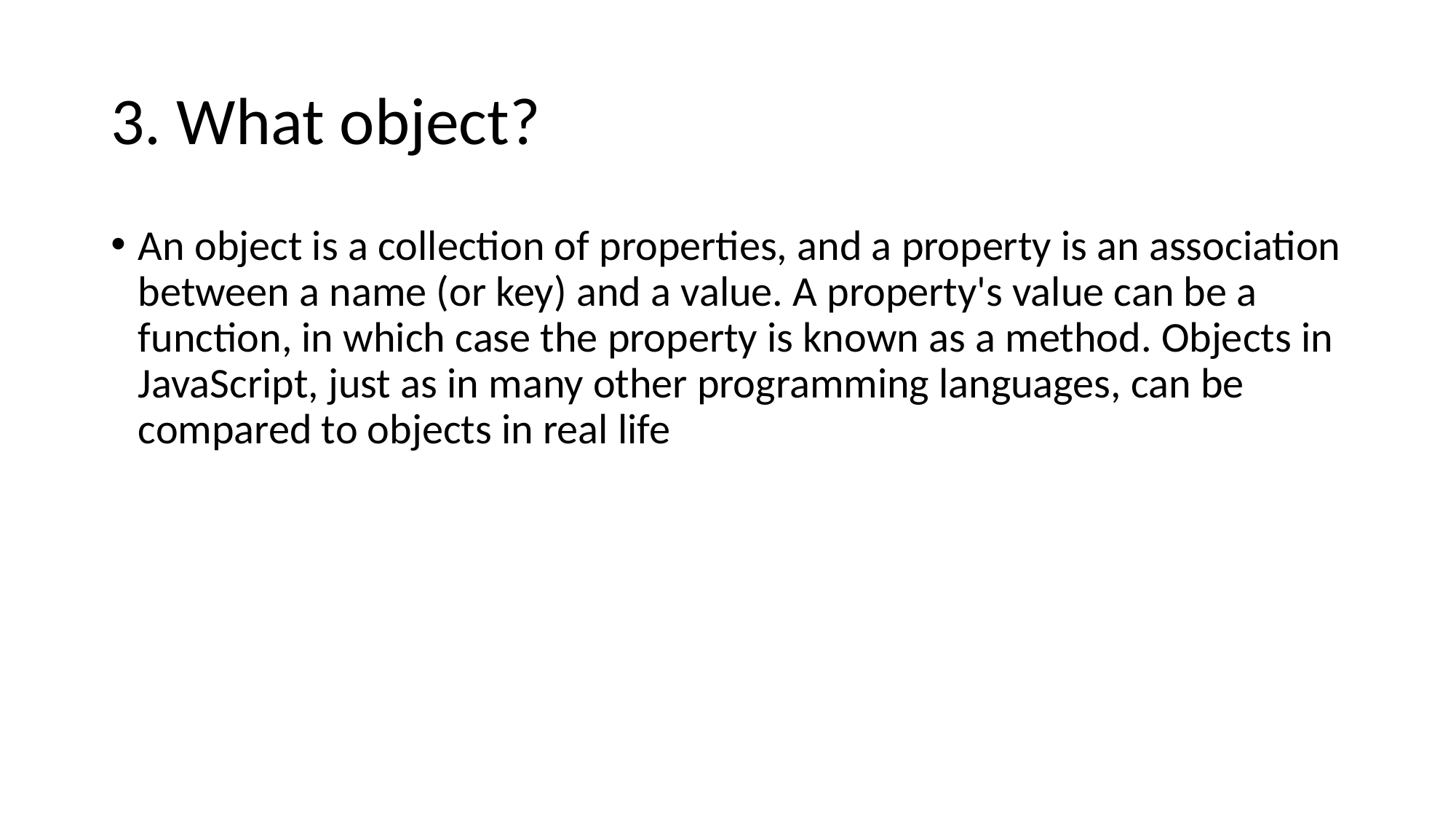

# 3. What object?
An object is a collection of properties, and a property is an association between a name (or key) and a value. A property's value can be a function, in which case the property is known as a method. Objects in JavaScript, just as in many other programming languages, can be compared to objects in real life